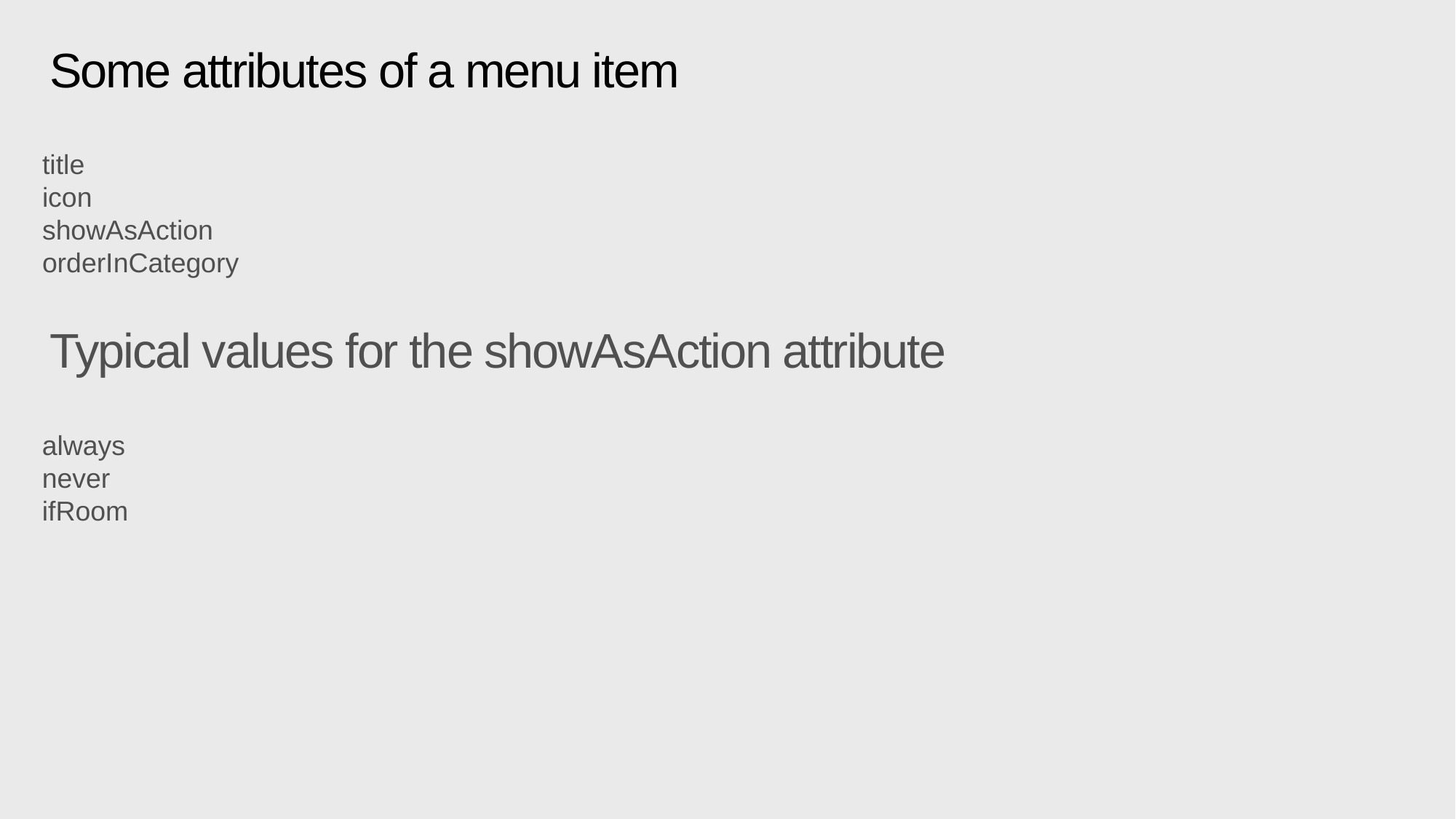

# Some attributes of a menu item
title
icon
showAsAction
orderInCategory
Typical values for the showAsAction attribute
always
never
ifRoom